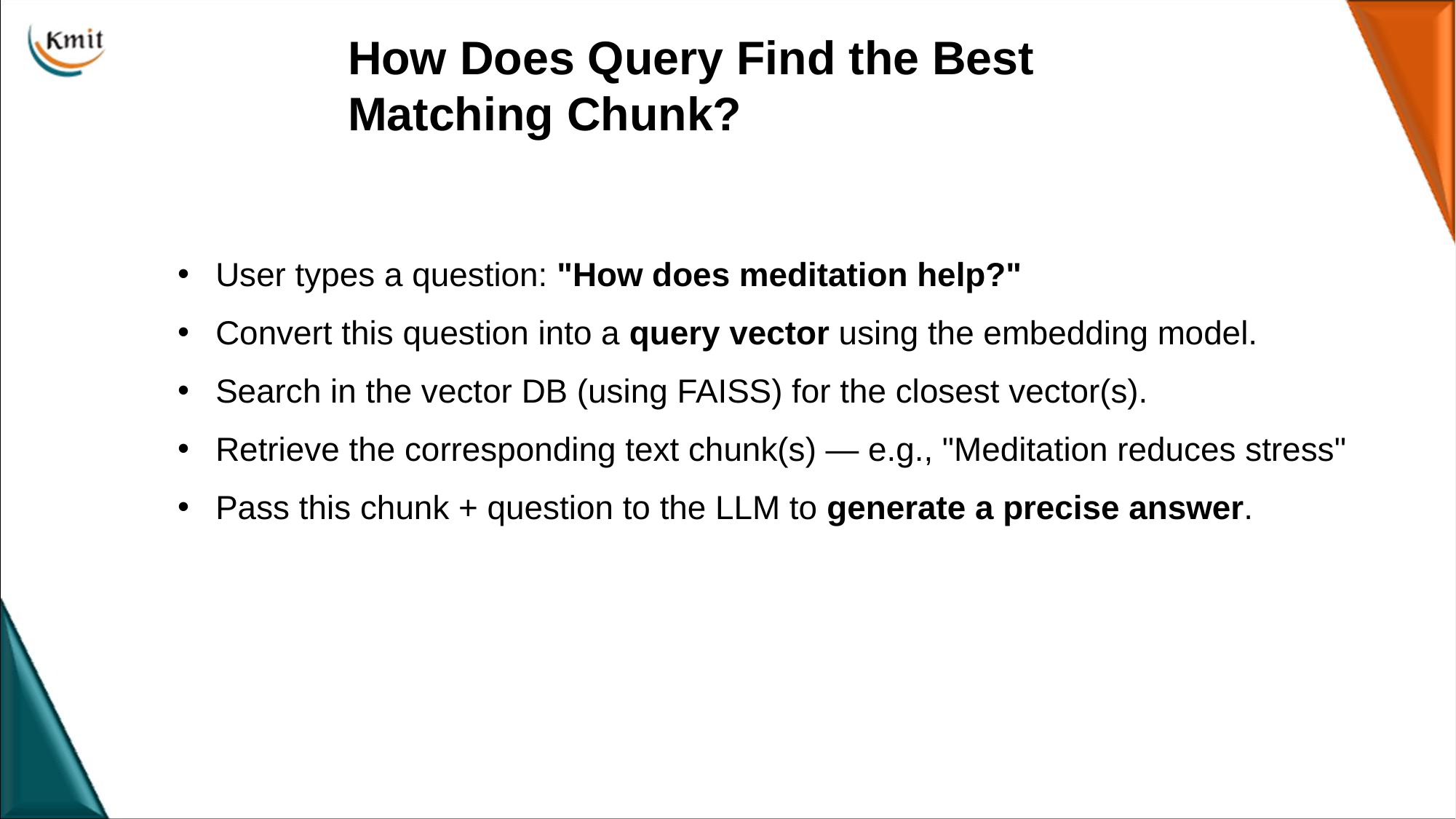

How Does Query Find the Best Matching Chunk?
User types a question: "How does meditation help?"
Convert this question into a query vector using the embedding model.
Search in the vector DB (using FAISS) for the closest vector(s).
Retrieve the corresponding text chunk(s) — e.g., "Meditation reduces stress"
Pass this chunk + question to the LLM to generate a precise answer.